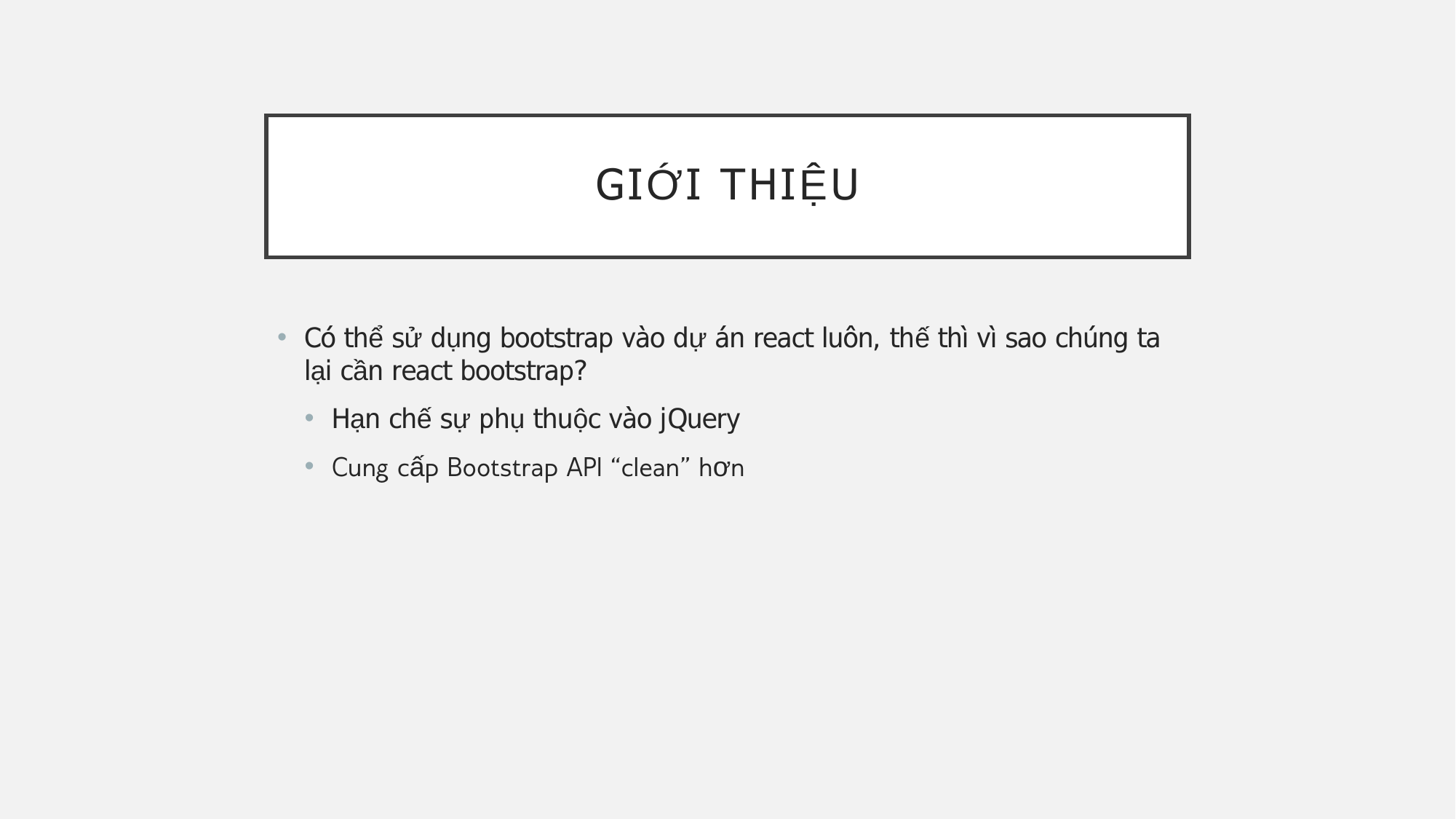

# Giới thiệu
Có thể sử dụng bootstrap vào dự án react luôn, thế thì vì sao chúng ta lại cần react bootstrap?
Hạn chế sự phụ thuộc vào jQuery
Cung cấp Bootstrap API “clean” hơn